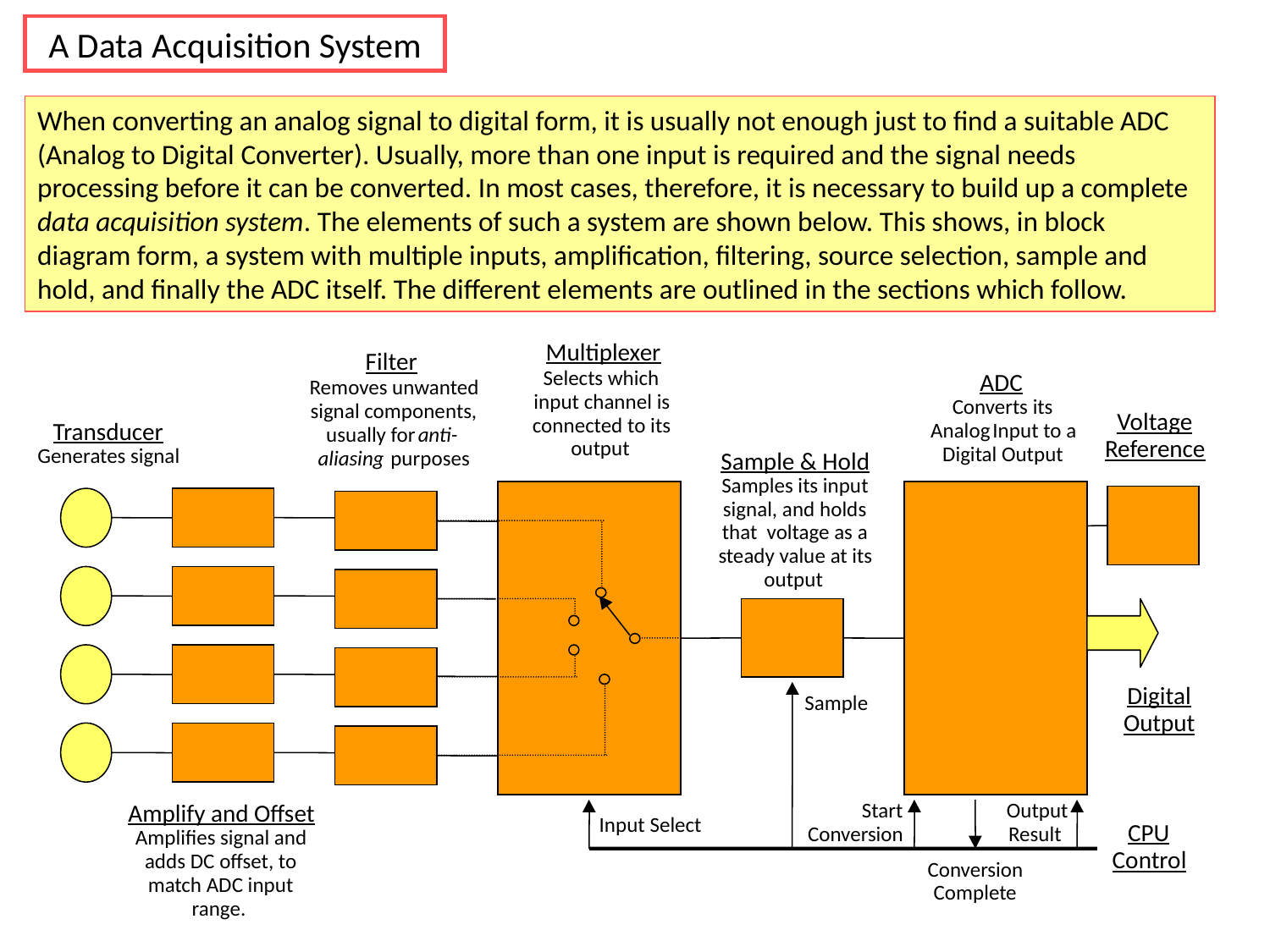

A Data Acquisition System
When converting an analog signal to digital form, it is usually not enough just to find a suitable ADC (Analog to Digital Converter). Usually, more than one input is required and the signal needs processing before it can be converted. In most cases, therefore, it is necessary to build up a complete data acquisition system. The elements of such a system are shown below. This shows, in block diagram form, a system with multiple inputs, amplification, filtering, source selection, sample and hold, and finally the ADC itself. The different elements are outlined in the sections which follow.

Multiplexer
Filter

Selects which
ADC
Removes unwanted
input channel is
Converts its
signal components,

Voltage

connected to its
Transducer
Analog
Input to a
usually for
anti-
Reference
output

Digital Output
Generates signal
aliasing
 purposes
Sample & Hold
Samples its input

signal, and holds

that  voltage as a

steady value at its
output

Digital

Sample
Output

Start
Output
Amplify and Offset

Input Select
CPU
Conversion
Result
Amplifies signal and
Control

adds DC offset, to

Conversion
match ADC input
Complete
range.